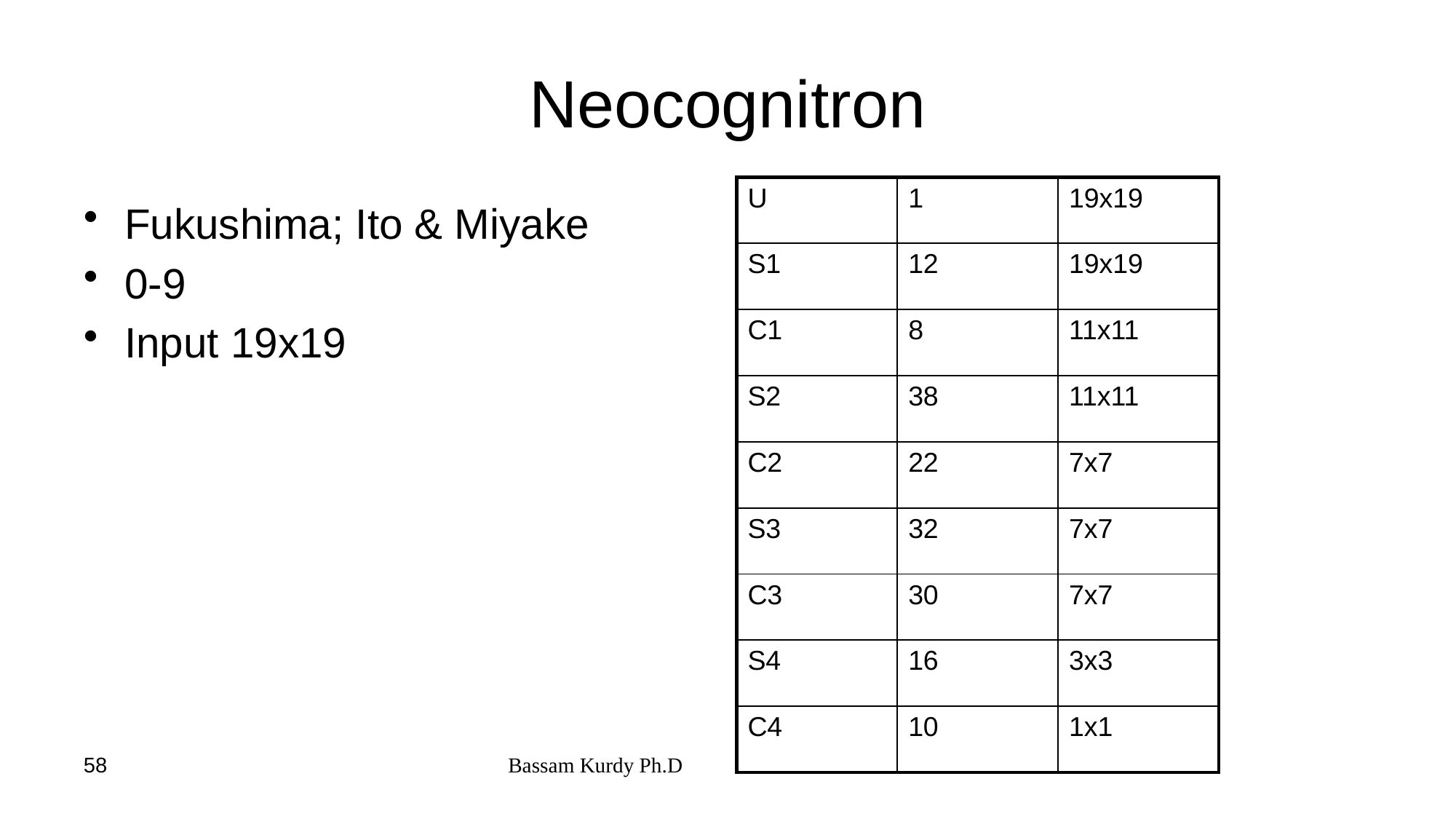

# Neocognitron
| U | 1 | 19x19 |
| --- | --- | --- |
| S1 | 12 | 19x19 |
| C1 | 8 | 11x11 |
| S2 | 38 | 11x11 |
| C2 | 22 | 7x7 |
| S3 | 32 | 7x7 |
| C3 | 30 | 7x7 |
| S4 | 16 | 3x3 |
| C4 | 10 | 1x1 |
Fukushima; Ito & Miyake
0-9
Input 19x19

58
Bassam Kurdy Ph.D